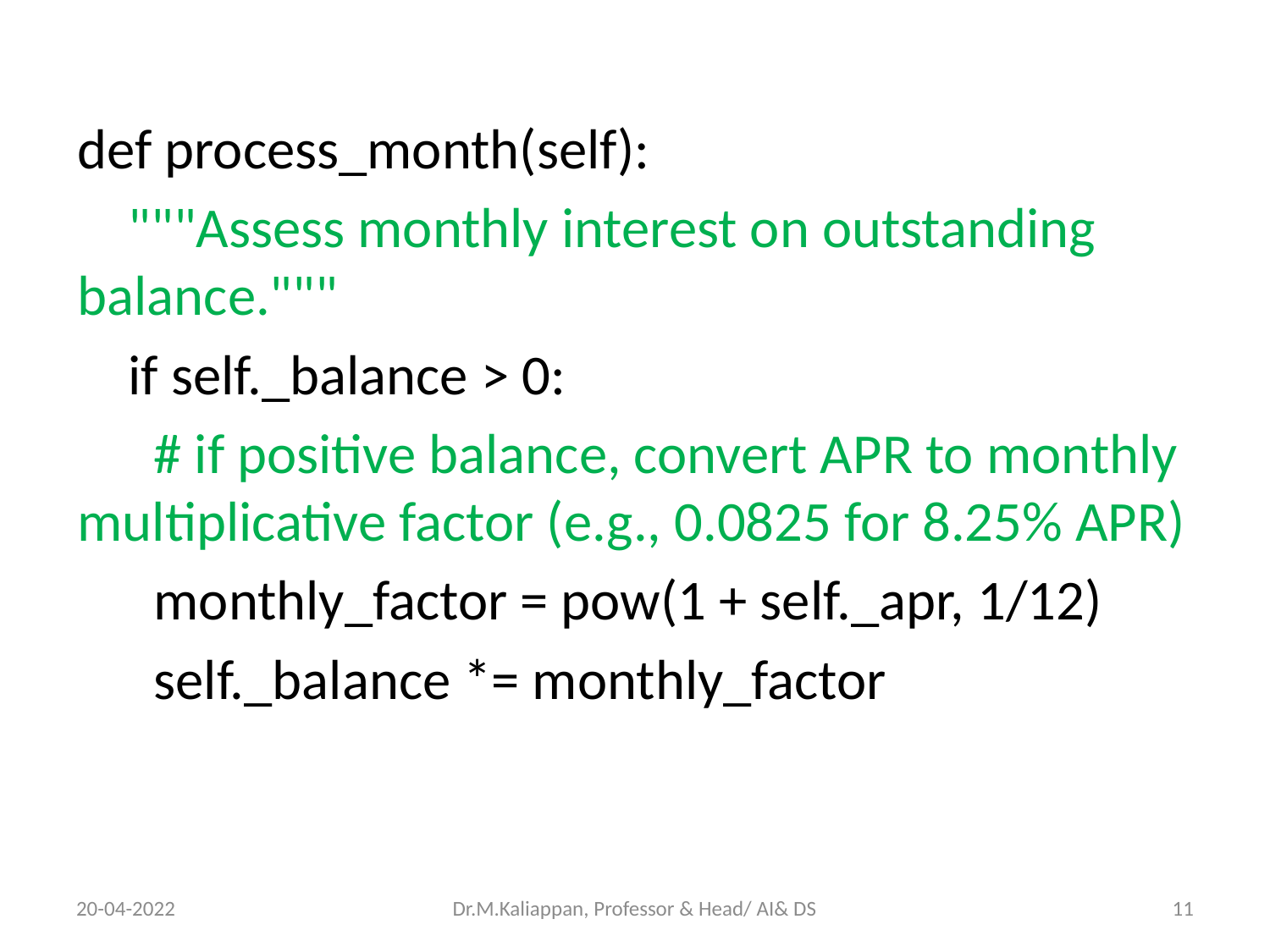

def process_month(self):
    """Assess monthly interest on outstanding balance."""
    if self._balance > 0:
      # if positive balance, convert APR to monthly multiplicative factor (e.g., 0.0825 for 8.25% APR)
      monthly_factor = pow(1 + self._apr, 1/12)
      self._balance *= monthly_factor
20-04-2022
Dr.M.Kaliappan, Professor & Head/ AI& DS
11